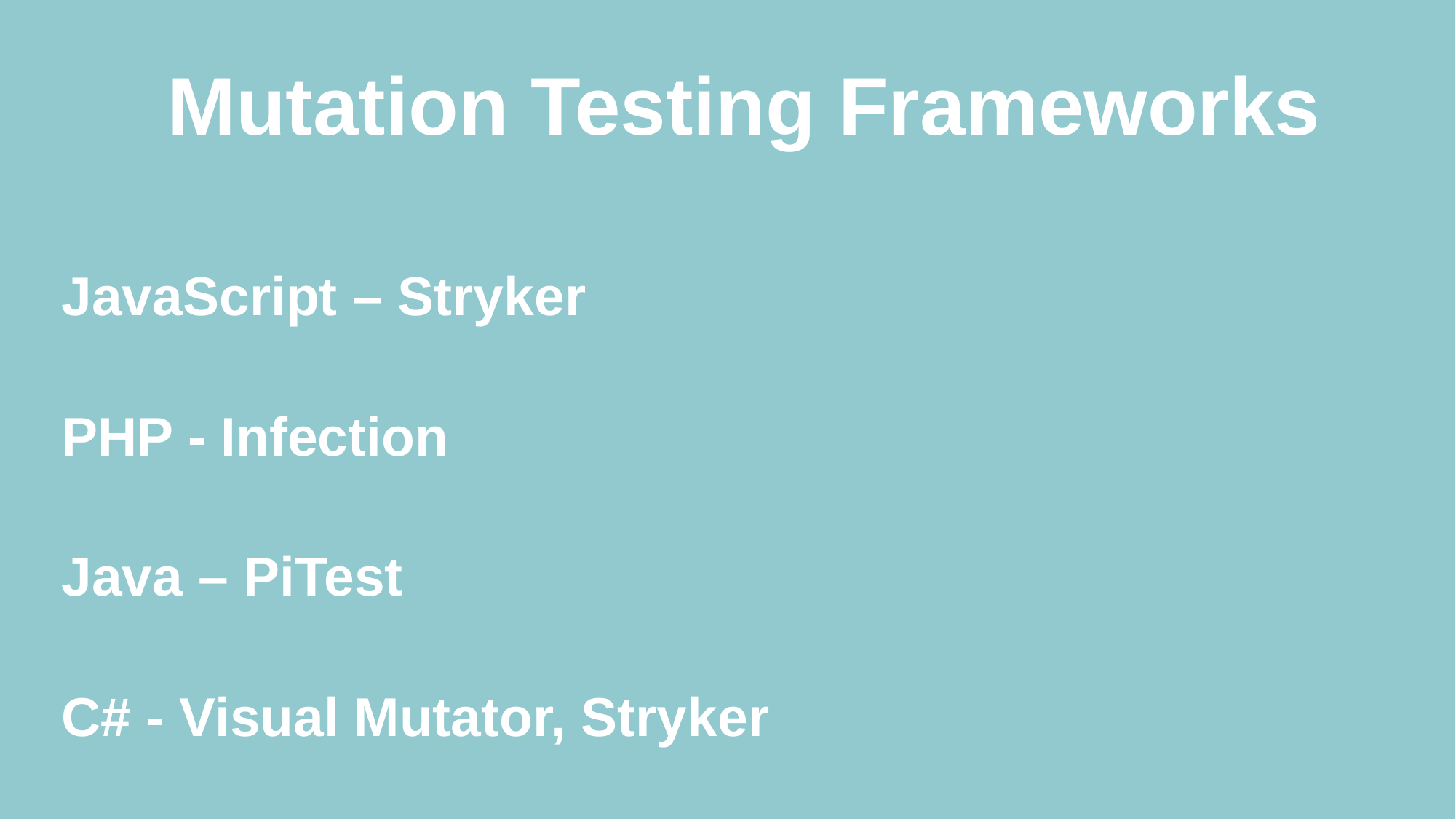

# Mutation Testing Frameworks
JavaScript – Stryker
PHP - Infection
Java – PiTest
C# - Visual Mutator, Stryker